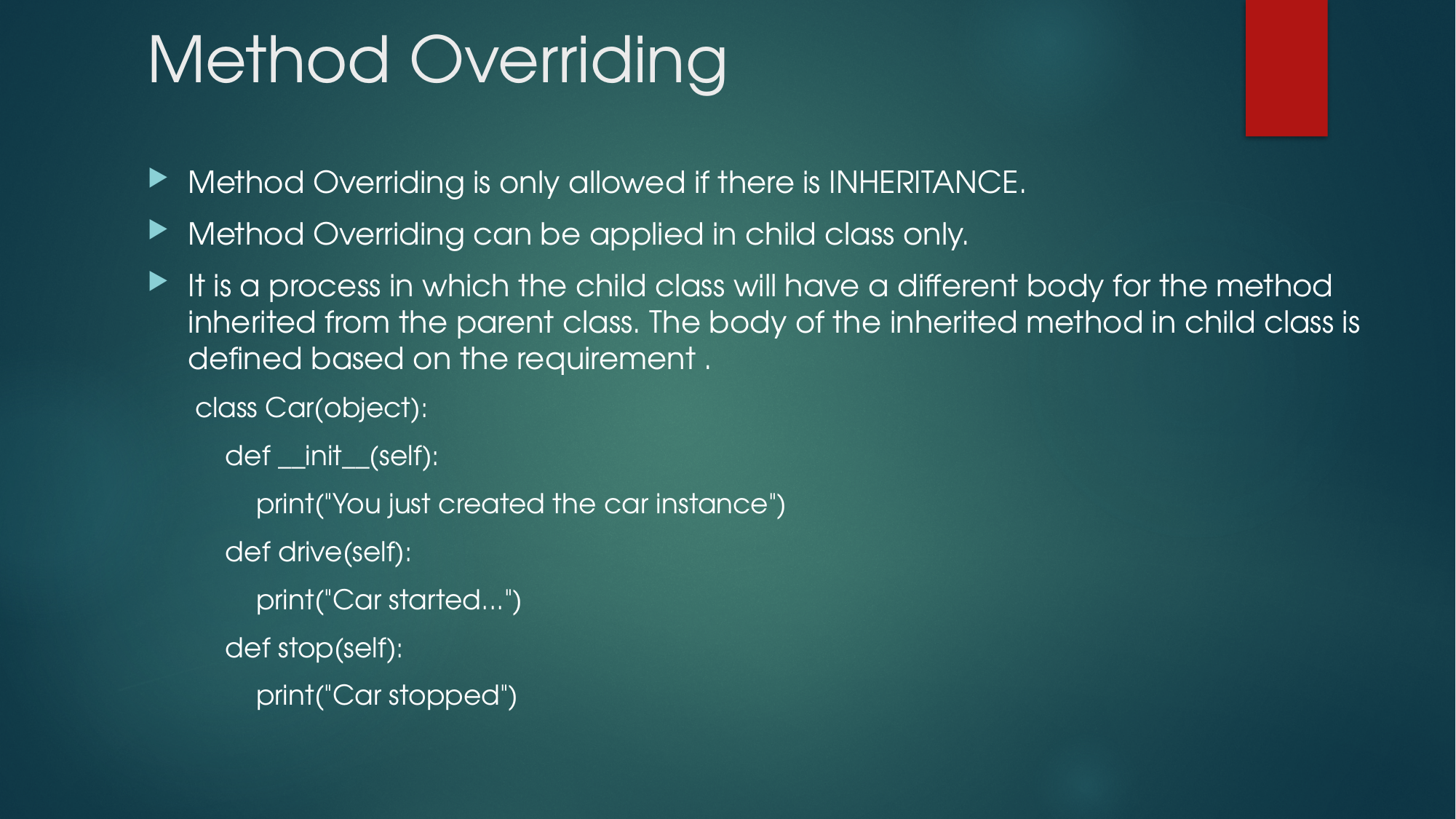

# Method Overriding
Method Overriding is only allowed if there is INHERITANCE.
Method Overriding can be applied in child class only.
It is a process in which the child class will have a different body for the method inherited from the parent class. The body of the inherited method in child class is defined based on the requirement .
class Car(object):
    def __init__(self):
        print("You just created the car instance")
    def drive(self):
        print("Car started...")
    def stop(self):
        print("Car stopped")